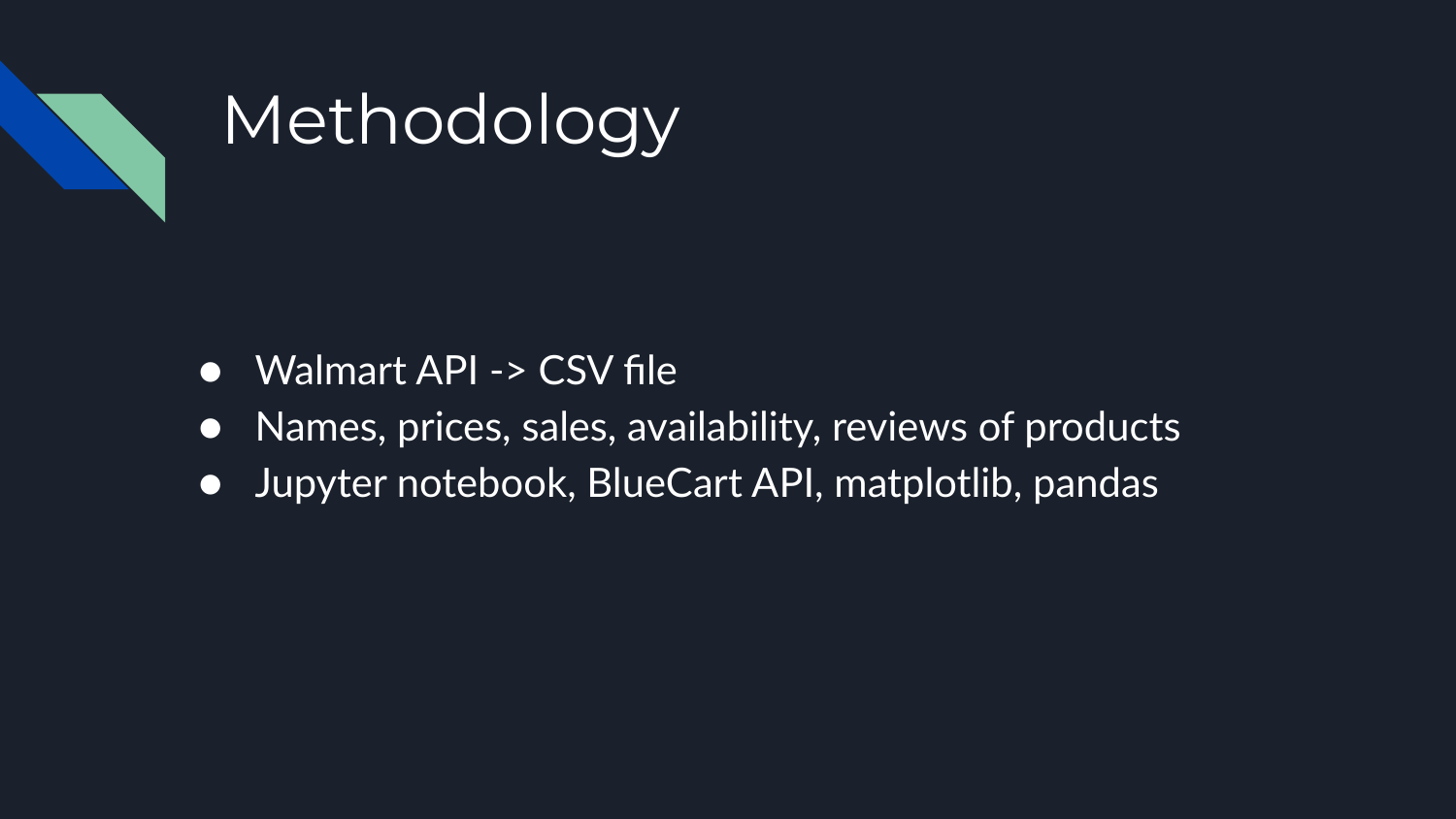

# Methodology
Walmart API -> CSV file
Names, prices, sales, availability, reviews of products
Jupyter notebook, BlueCart API, matplotlib, pandas